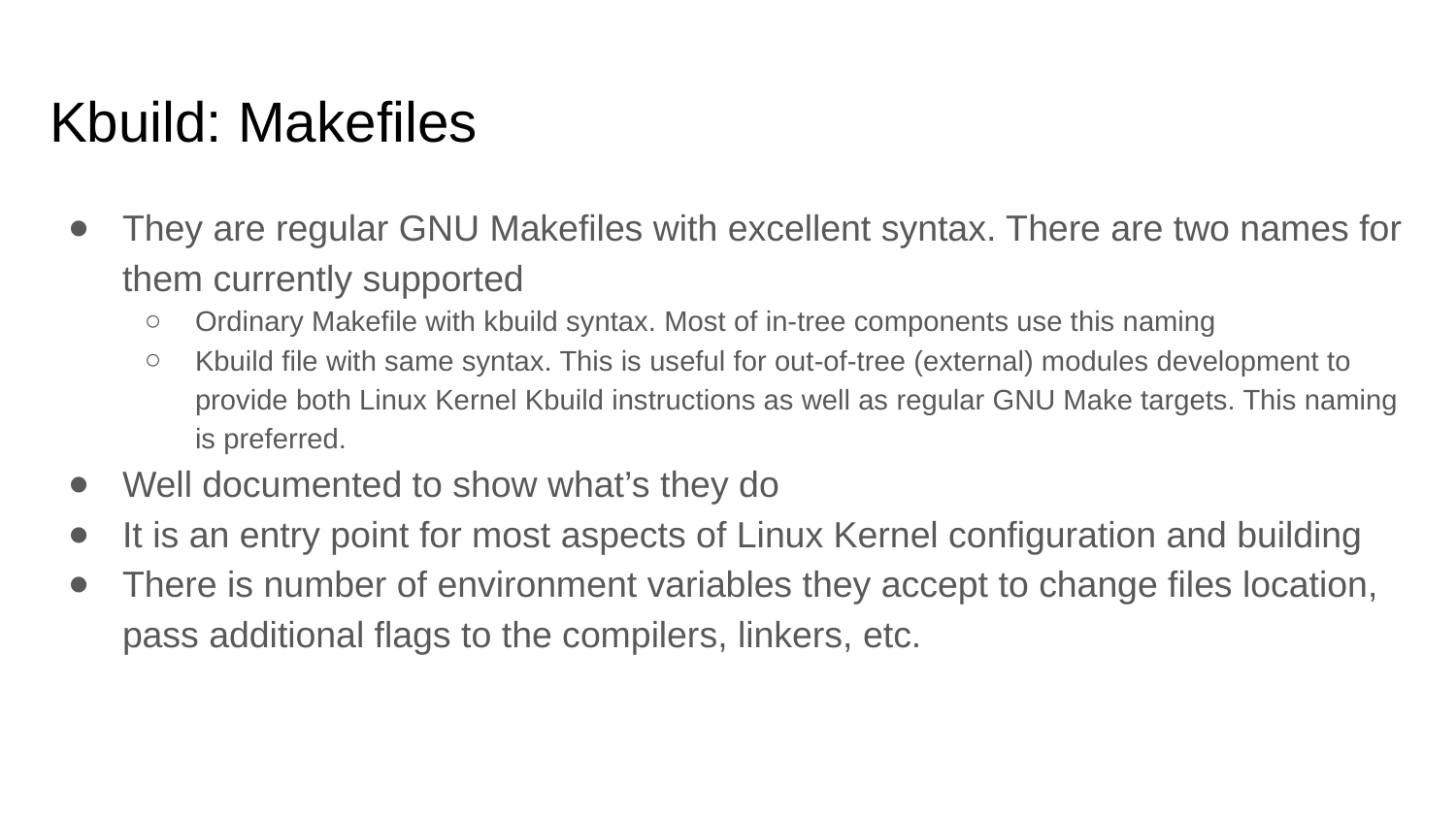

# Kbuild: Makefiles
They are regular GNU Makefiles with excellent syntax. There are two names for them currently supported
Ordinary Makefile with kbuild syntax. Most of in-tree components use this naming
Kbuild file with same syntax. This is useful for out-of-tree (external) modules development to provide both Linux Kernel Kbuild instructions as well as regular GNU Make targets. This naming is preferred.
Well documented to show what’s they do
It is an entry point for most aspects of Linux Kernel configuration and building
There is number of environment variables they accept to change files location, pass additional flags to the compilers, linkers, etc.